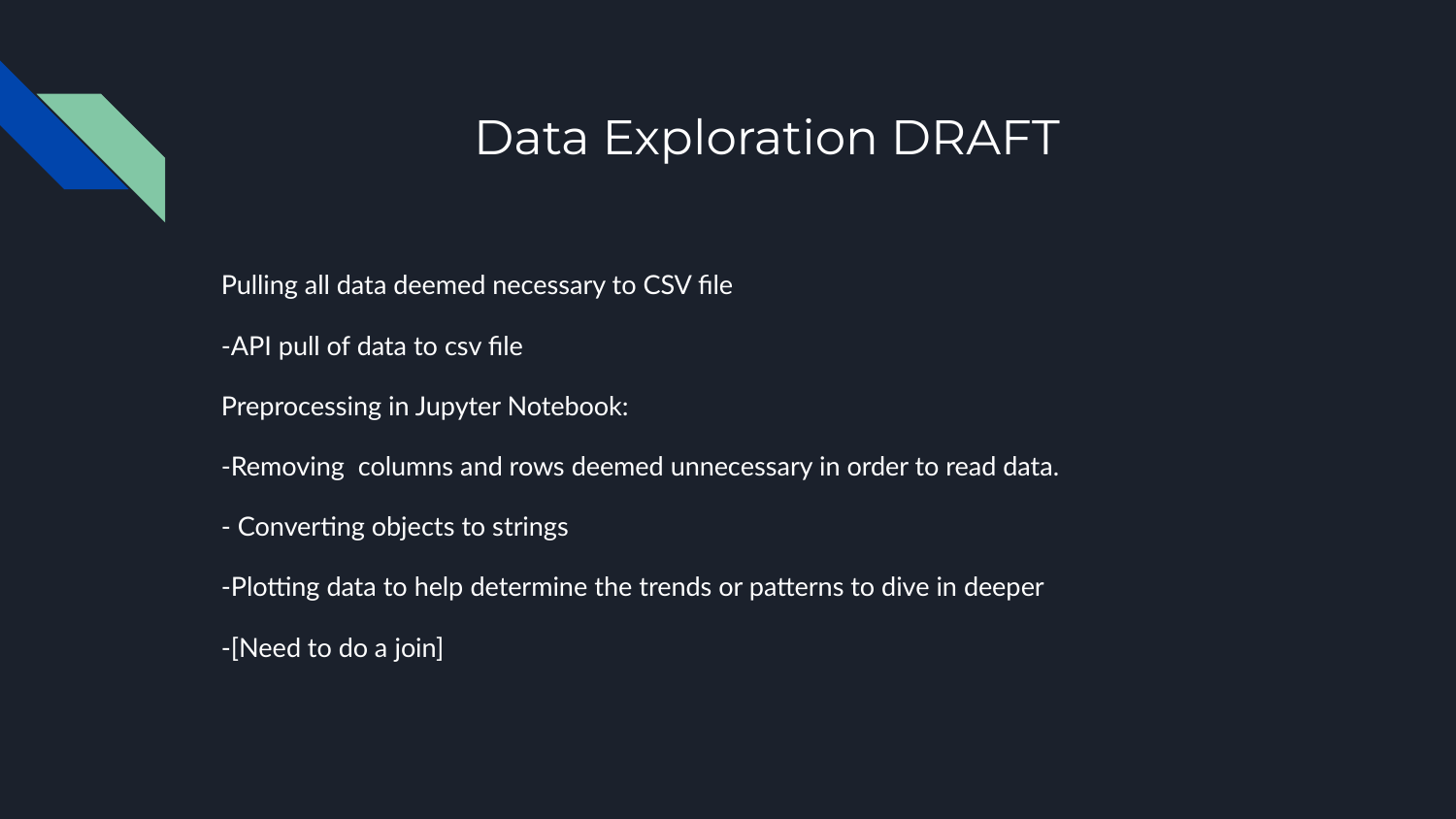

# Data Exploration DRAFT
Pulling all data deemed necessary to CSV file
-API pull of data to csv file
Preprocessing in Jupyter Notebook:
-Removing  columns and rows deemed unnecessary in order to read data.
- Converting objects to strings
-Plotting data to help determine the trends or patterns to dive in deeper
-[Need to do a join]